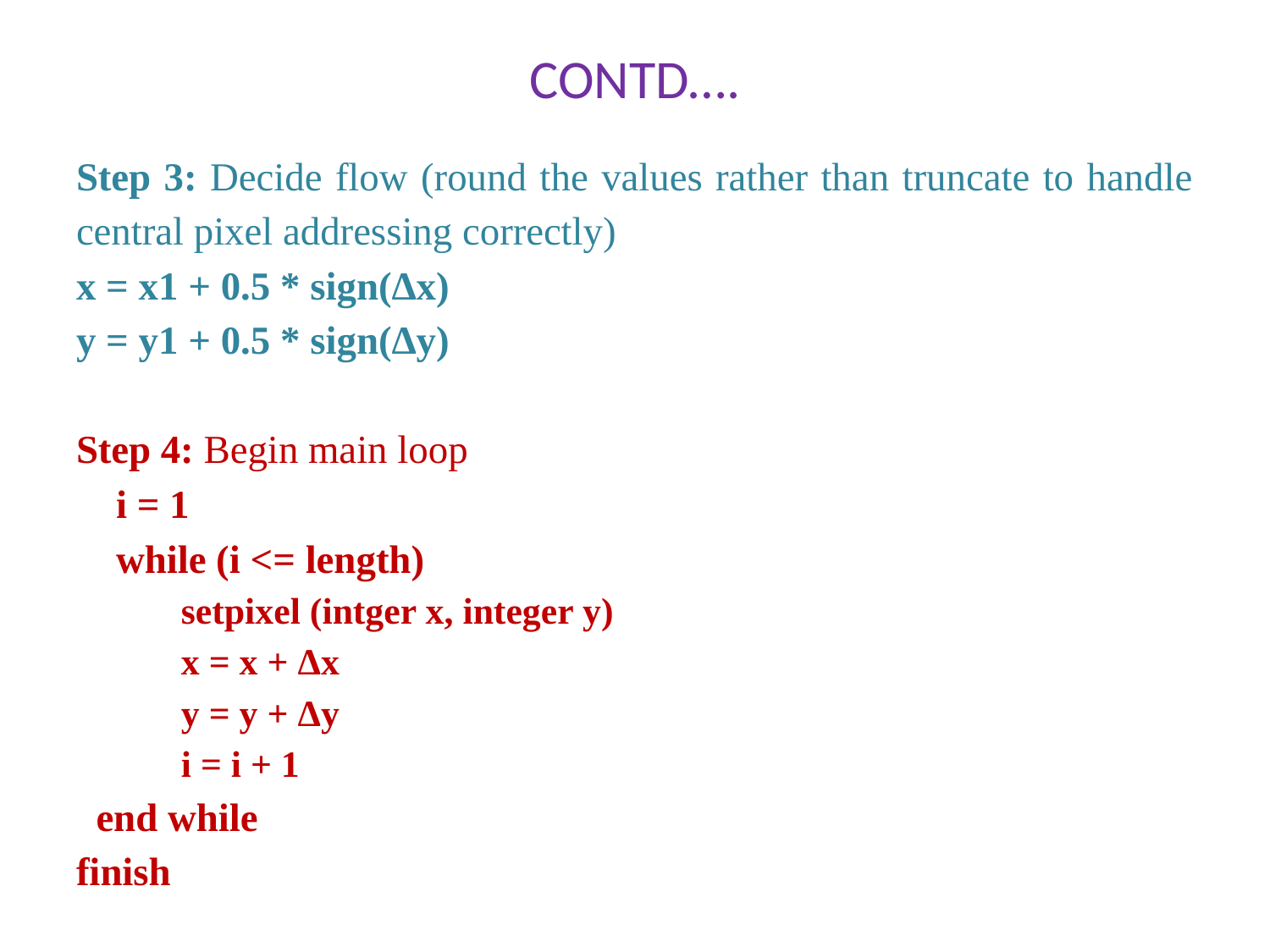

# CONTD….
Step 3: Decide flow (round the values rather than truncate to handle central pixel addressing correctly)
x = x1 + 0.5 * sign(Δx)
y = y1 + 0.5 * sign(Δy)

Step 4: Begin main loop
    i = 1
    while (i <= length)
setpixel (intger x, integer y)
x = x + Δx
y = y + Δy
i = i + 1
  end while
finish